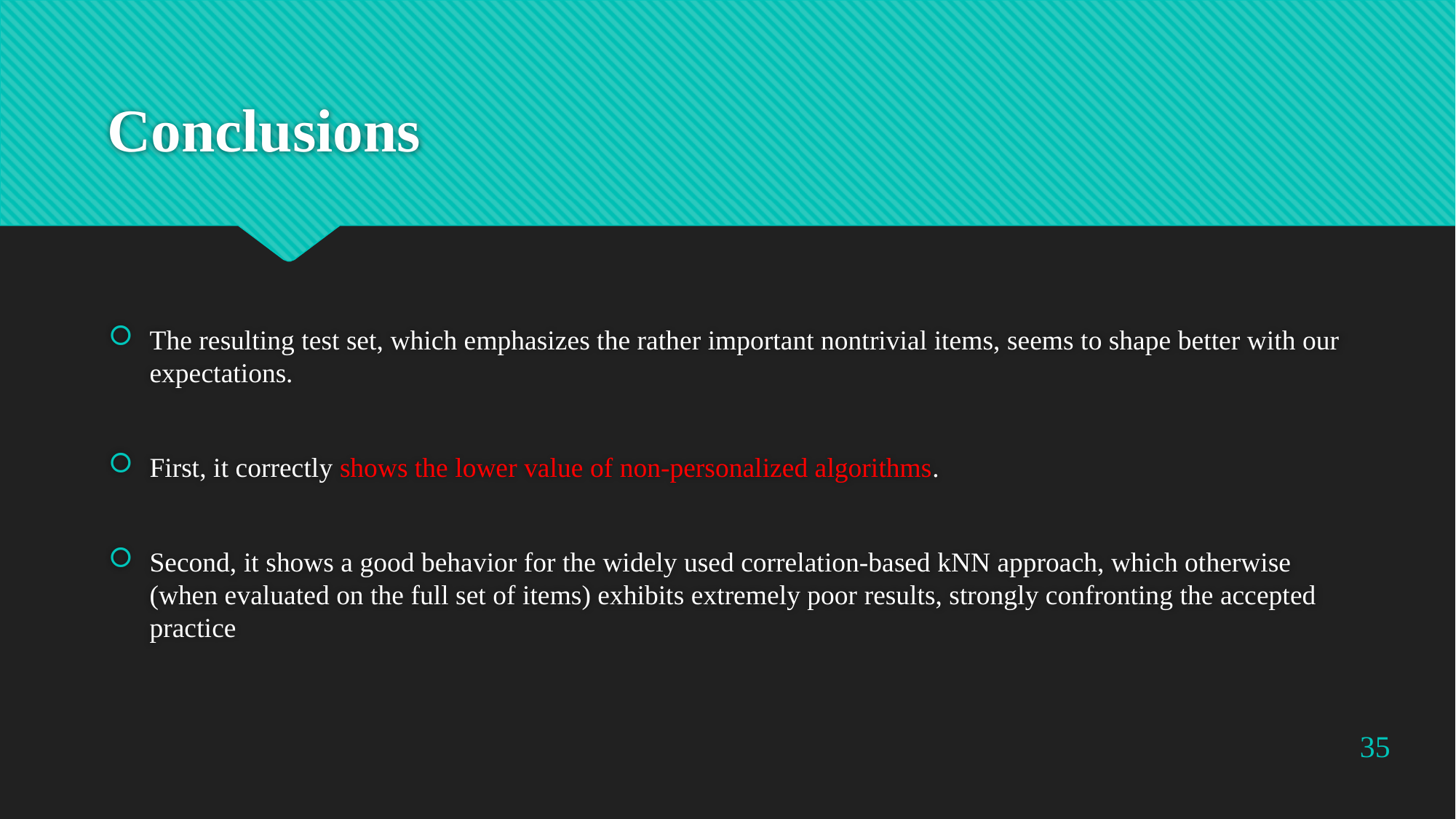

# Conclusions
The resulting test set, which emphasizes the rather important nontrivial items, seems to shape better with our expectations.

First, it correctly shows the lower value of non-personalized algorithms.

Second, it shows a good behavior for the widely used correlation-based kNN approach, which otherwise (when evaluated on the full set of items) exhibits extremely poor results, strongly confronting the accepted practice
35